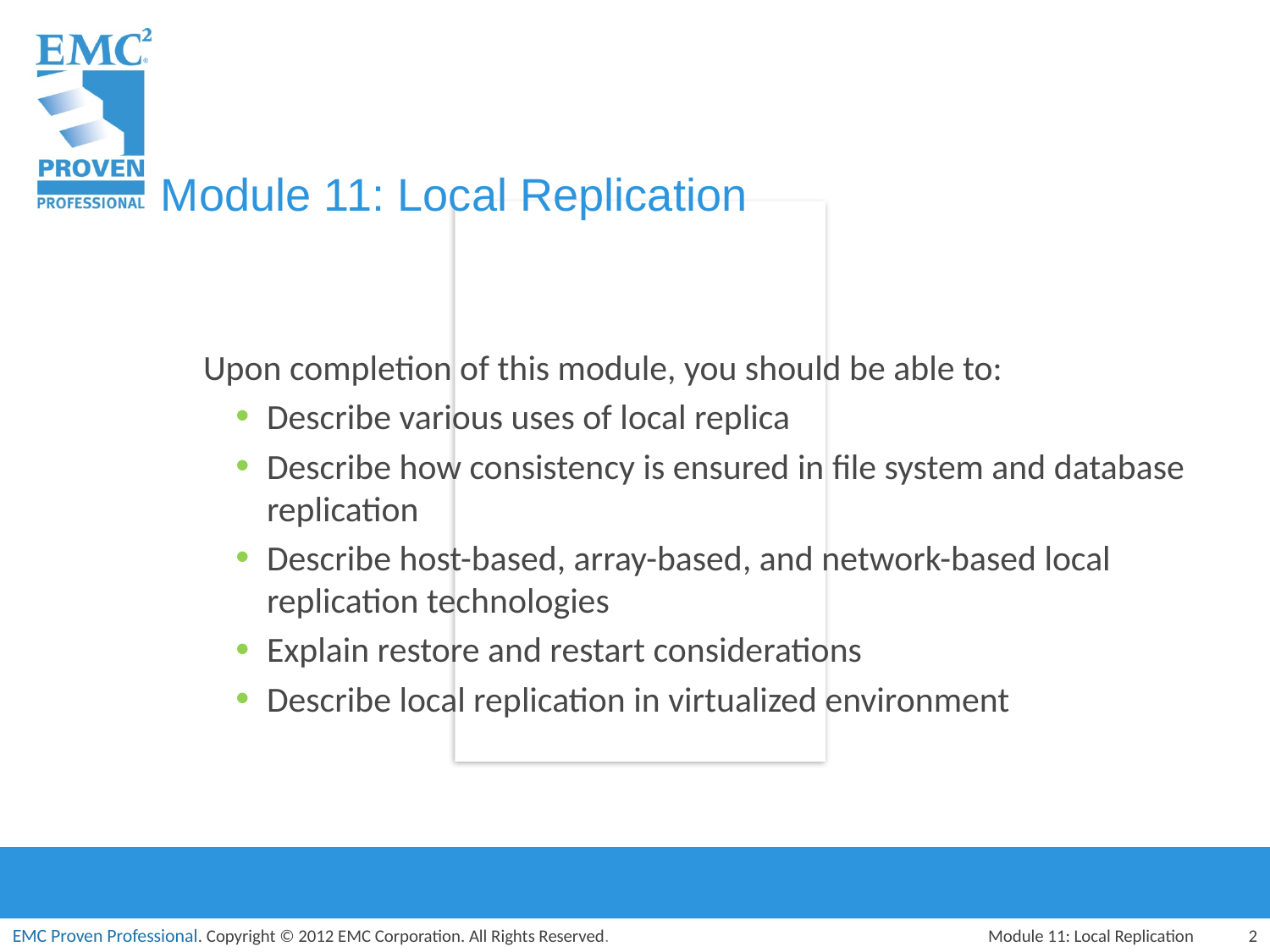

# Module 11: Local Replication
Upon completion of this module, you should be able to:
Describe various uses of local replica
Describe how consistency is ensured in file system and database replication
Describe host-based, array-based, and network-based local replication technologies
Explain restore and restart considerations
Describe local replication in virtualized environment

Module 11: Local Replication
2